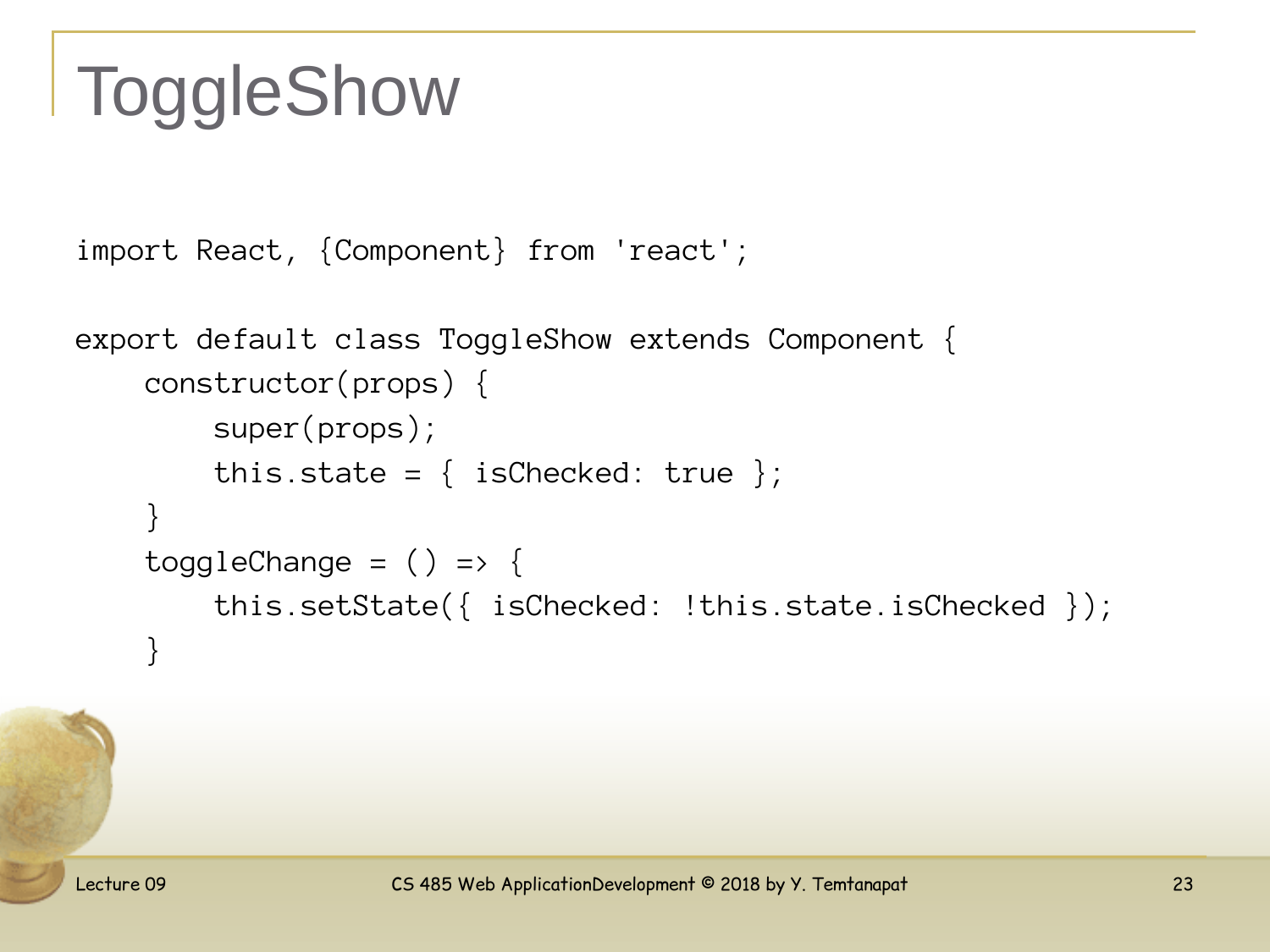

# ToggleShow
import React, {Component} from 'react';

export default class ToggleShow extends Component {
    constructor(props) {
        super(props);
        this.state = { isChecked: true };
    }
    toggleChange = () => {
        this.setState({ isChecked: !this.state.isChecked });
    }
Lecture 09
CS 485 Web ApplicationDevelopment © 2018 by Y. Temtanapat
23